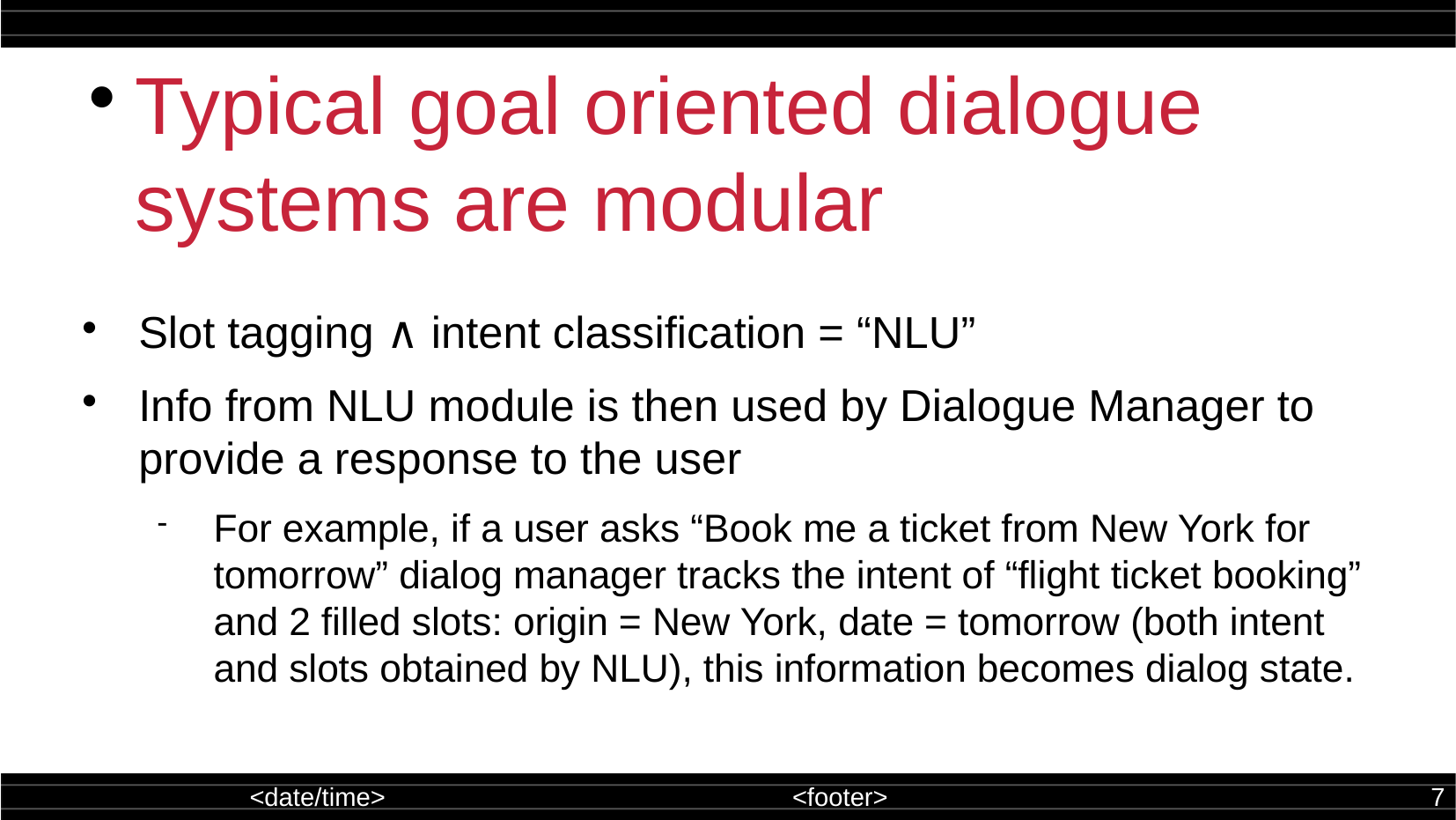

Typical goal oriented dialogue systems are modular

Slot tagging ∧ intent classification = “NLU”
Info from NLU module is then used by Dialogue Manager to provide a response to the user
For example, if a user asks “Book me a ticket from New York for tomorrow” dialog manager tracks the intent of “flight ticket booking” and 2 filled slots: origin = New York, date = tomorrow (both intent and slots obtained by NLU), this information becomes dialog state.